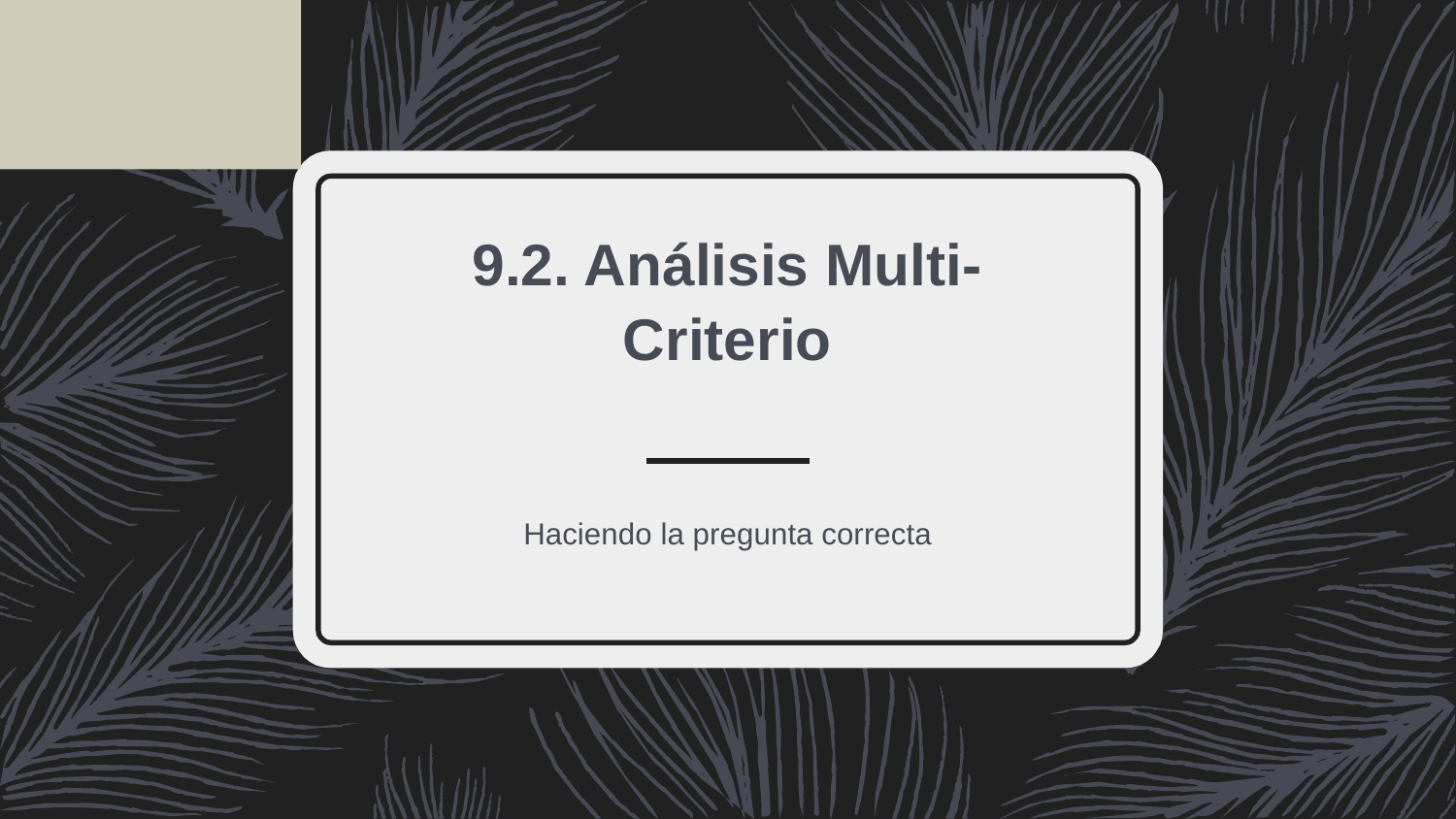

# 9.2. Análisis Multi-Criterio
Haciendo la pregunta correcta